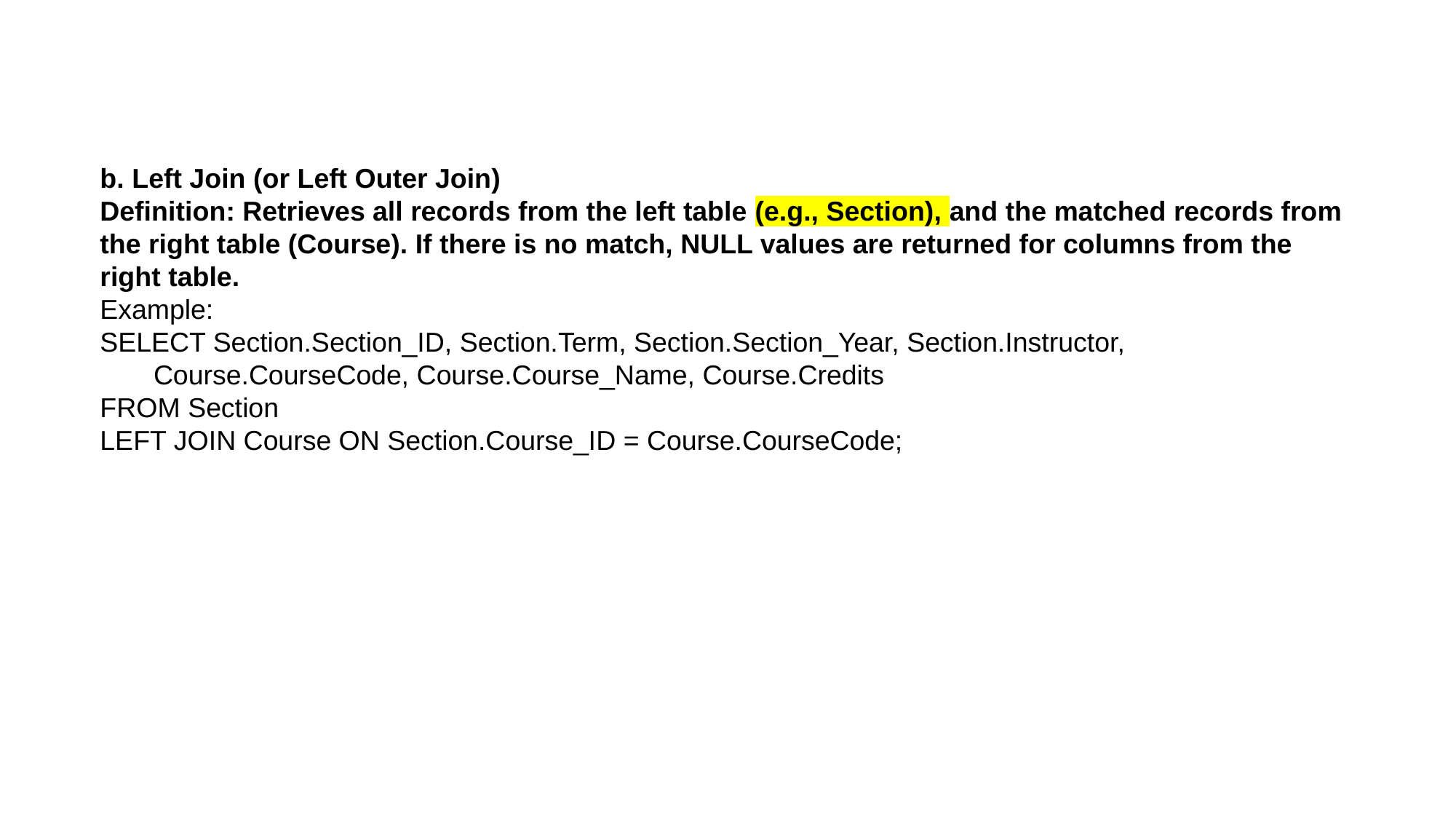

b. Left Join (or Left Outer Join)
Definition: Retrieves all records from the left table (e.g., Section), and the matched records from the right table (Course). If there is no match, NULL values are returned for columns from the right table.
Example:
SELECT Section.Section_ID, Section.Term, Section.Section_Year, Section.Instructor,
       Course.CourseCode, Course.Course_Name, Course.Credits
FROM Section
LEFT JOIN Course ON Section.Course_ID = Course.CourseCode;